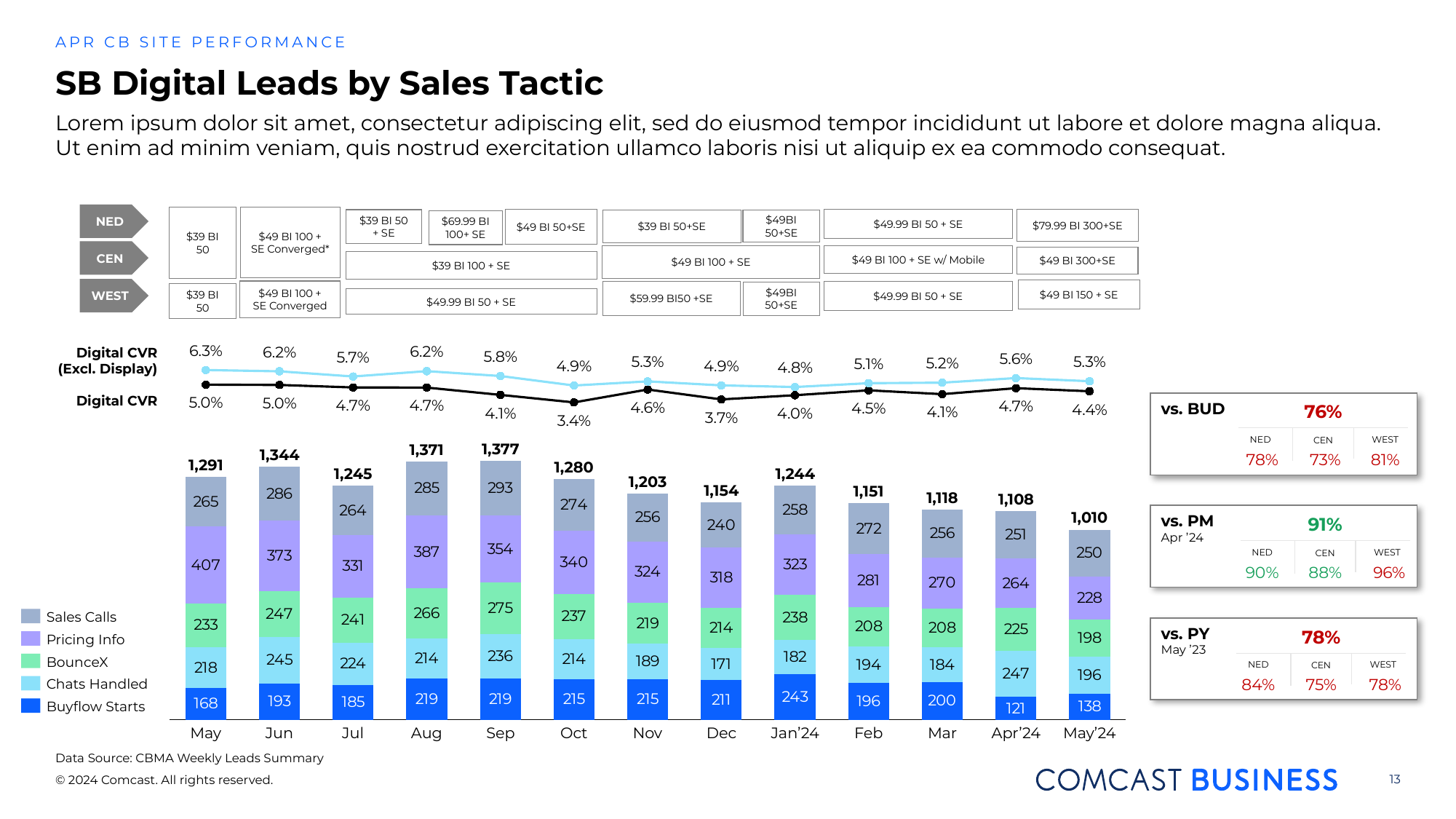

APR CB Site Performance
# SB Digital Leads by Sales Tactic
Lorem ipsum dolor sit amet, consectetur adipiscing elit, sed do eiusmod tempor incididunt ut labore et dolore magna aliqua. Ut enim ad minim veniam, quis nostrud exercitation ullamco laboris nisi ut aliquip ex ea commodo consequat.
NED
CEN
WEST
$49 BI 100 + SE Converged*
$39 BI 50
$49 BI 100 + SE Converged
$39 BI 50
$79.99 BI 300+SE
$39 BI 50 + SE
$49 BI 50+SE
$49.99 BI 50 + SE
$49BI 50+SE
$39 BI 50+SE
$69.99 BI 100+ SE
$49 BI 100 + SE w/ Mobile
$49 BI 100 + SE
$49 BI 300+SE
$39 BI 100 + SE
$49 BI 150 + SE
$49.99 BI 50 + SE
$59.99 BI50 +SE
$49BI 50+SE
$49.99 BI 50 + SE

### Chart

| Category |  |  |  |  |  |  |  |
|---|---|---|---|---|---|---|---|
6.3%
Digital CVR (Excl. Display)
6.2%
6.2%
5.8%
5.7%
5.6%
5.3%
5.3%
5.2%
5.1%
4.9%
4.9%
4.8%
76%
NED
WEST
CEN
 78%
 73%
81%
Digital CVR
vs. BUD
5.0%
5.0%
4.7%
4.7%
4.7%
4.6%
4.5%
4.4%
4.1%
4.1%
4.0%
3.7%
3.4%
1,377
1,371
1,344
1,291
1,280
1,245
1,244
1,203
1,154
1,151
1,118
1,108
91%
NED
WEST
CEN
90%
88%
 96%
vs. PM
Apr ’24
1,010
Sales Calls

78%
NED
WEST
CEN
84%
75%
 78%
vs. PY
May ’23
Pricing Info

BounceX

Chats Handled

Buyflow Starts

May
Jun
Jul
Aug
Sep
Oct
Nov
Dec
Jan’24
Feb
Mar
Apr’24
May’24
Data Source: CBMA Weekly Leads Summary